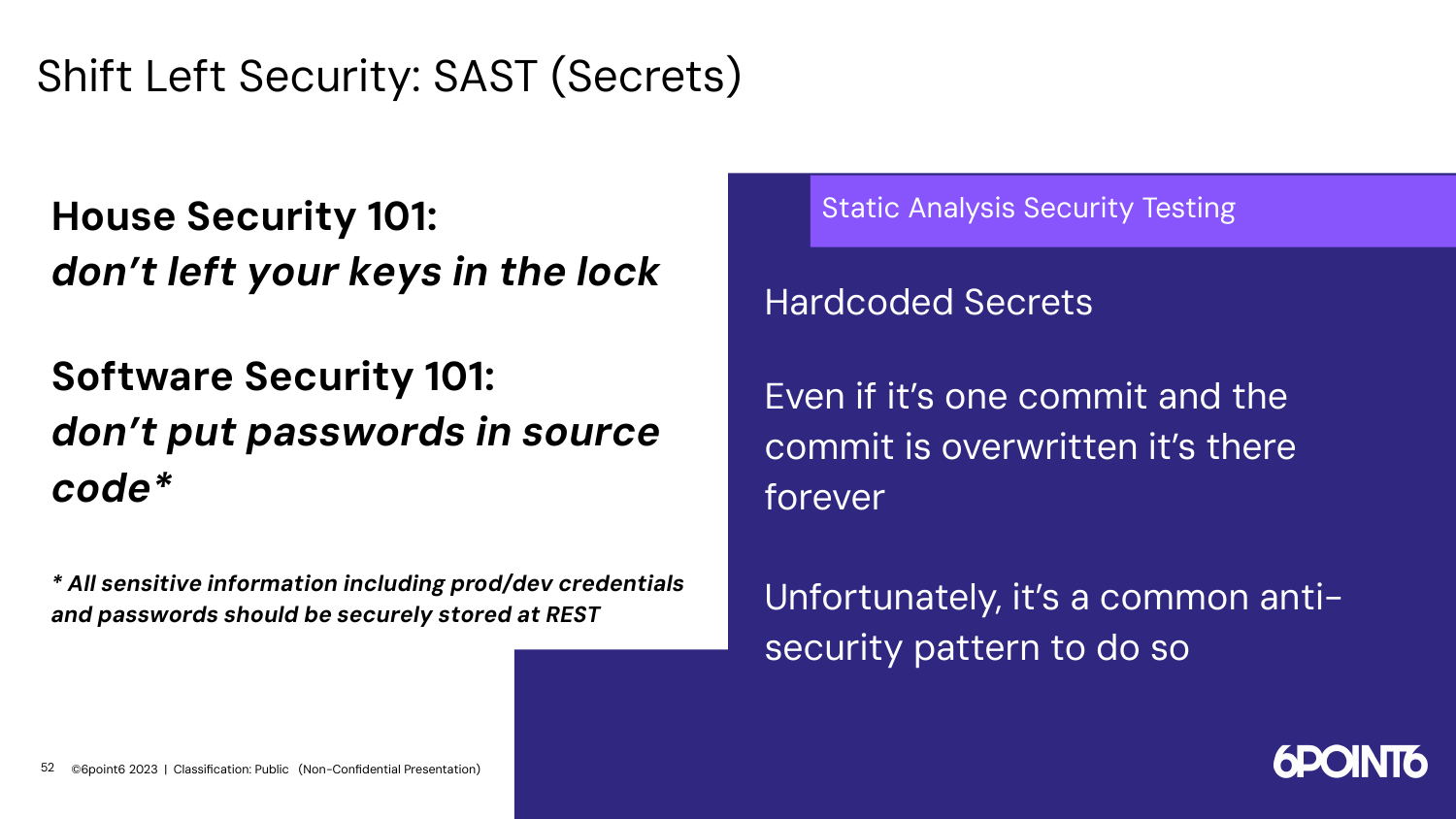

# Shift Left Security: SAST (Secrets)

House Security 101:
don’t left your keys in the lock
Software Security 101:
don’t put passwords in source code*
* All sensitive information including prod/dev credentials and passwords should be securely stored at REST
Static Analysis Security Testing
Hardcoded Secrets
Even if it’s one commit and the commit is overwritten it’s there forever

Unfortunately, it’s a common anti-security pattern to do so